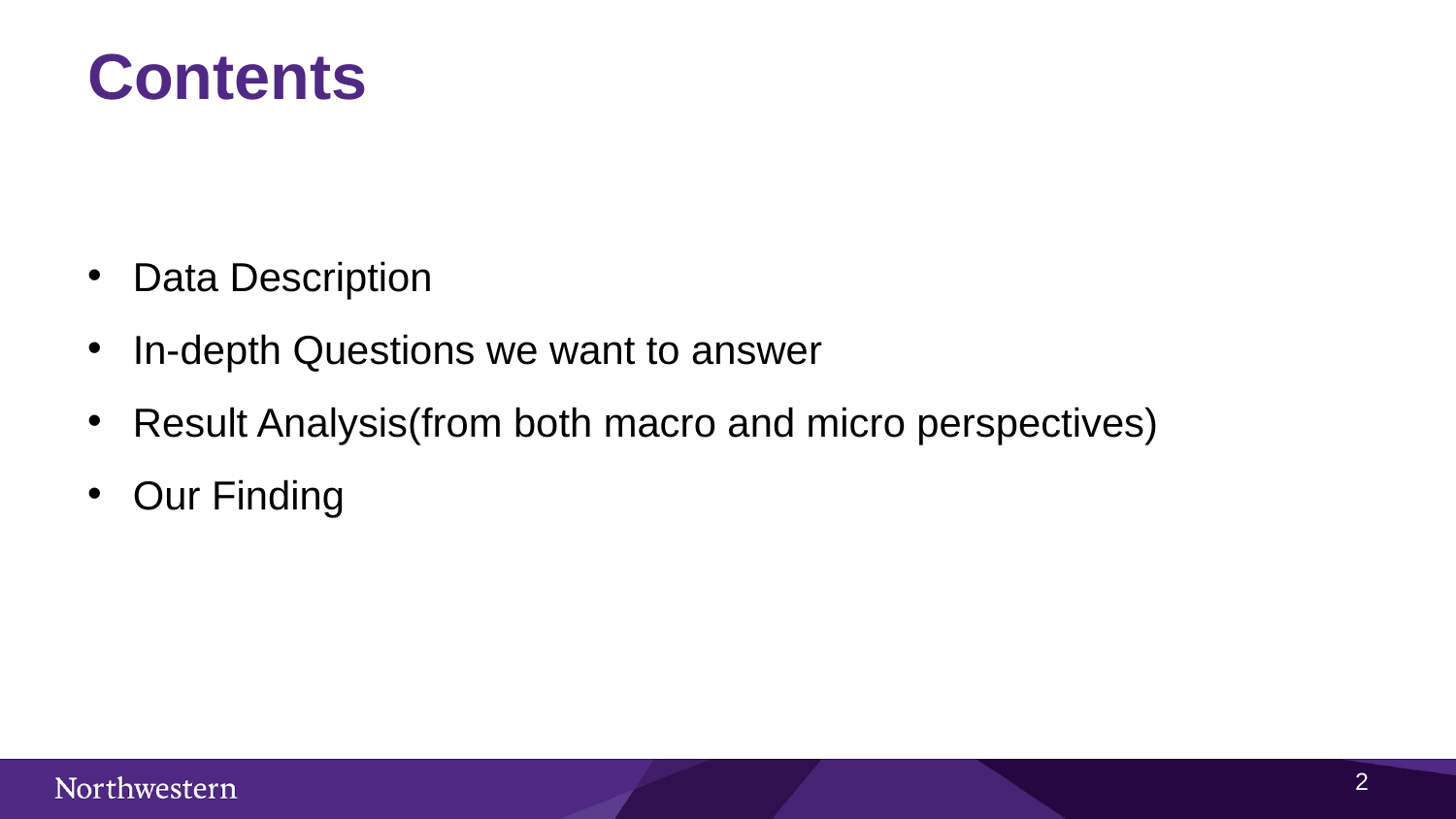

Contents
Data Description
In-depth Questions we want to answer
Result Analysis(from both macro and micro perspectives)
Our Finding

2